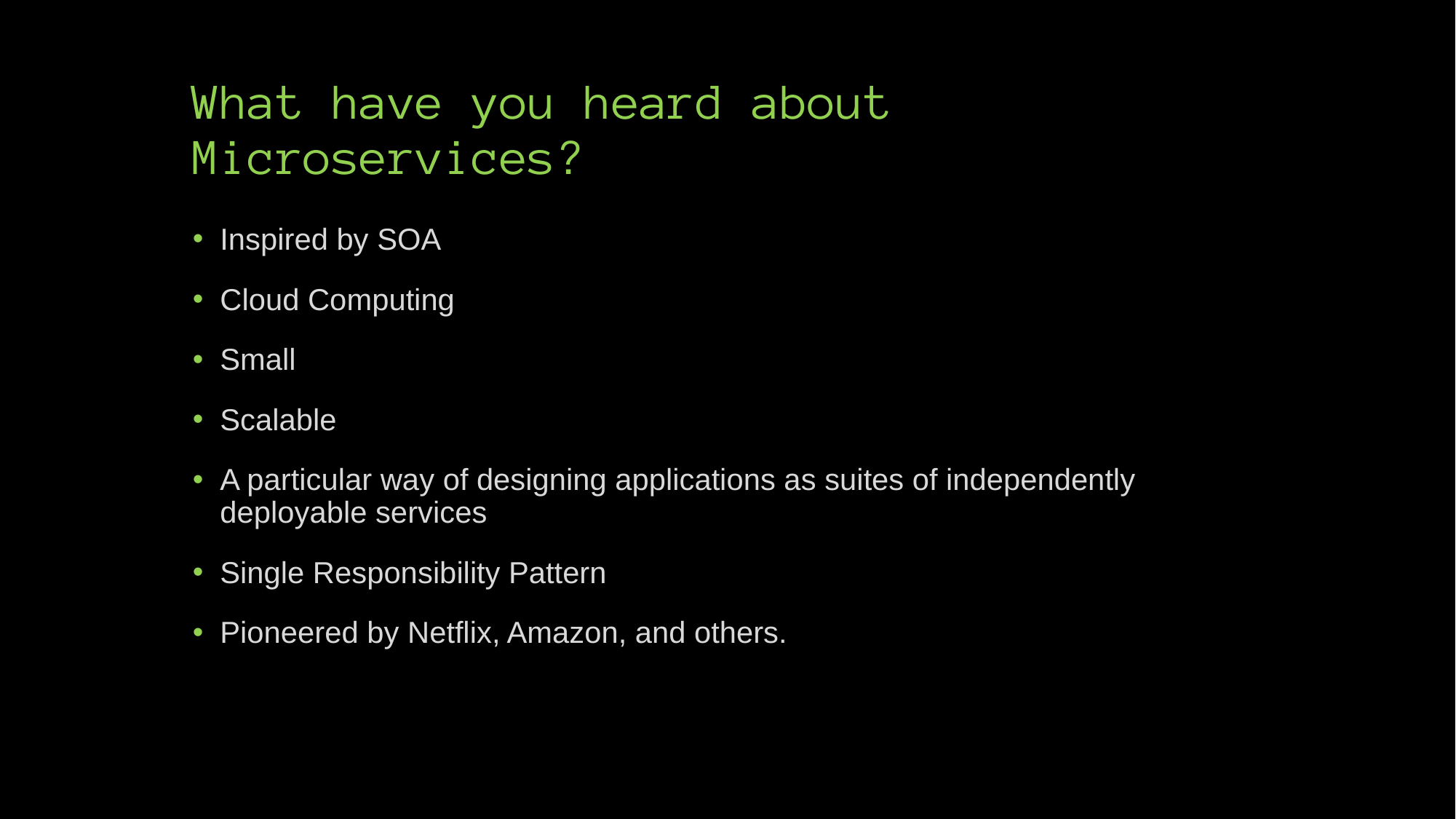

# What have you heard about Microservices?
Inspired by SOA
Cloud Computing
Small
Scalable
A particular way of designing applications as suites of independently deployable services
Single Responsibility Pattern
Pioneered by Netflix, Amazon, and others.